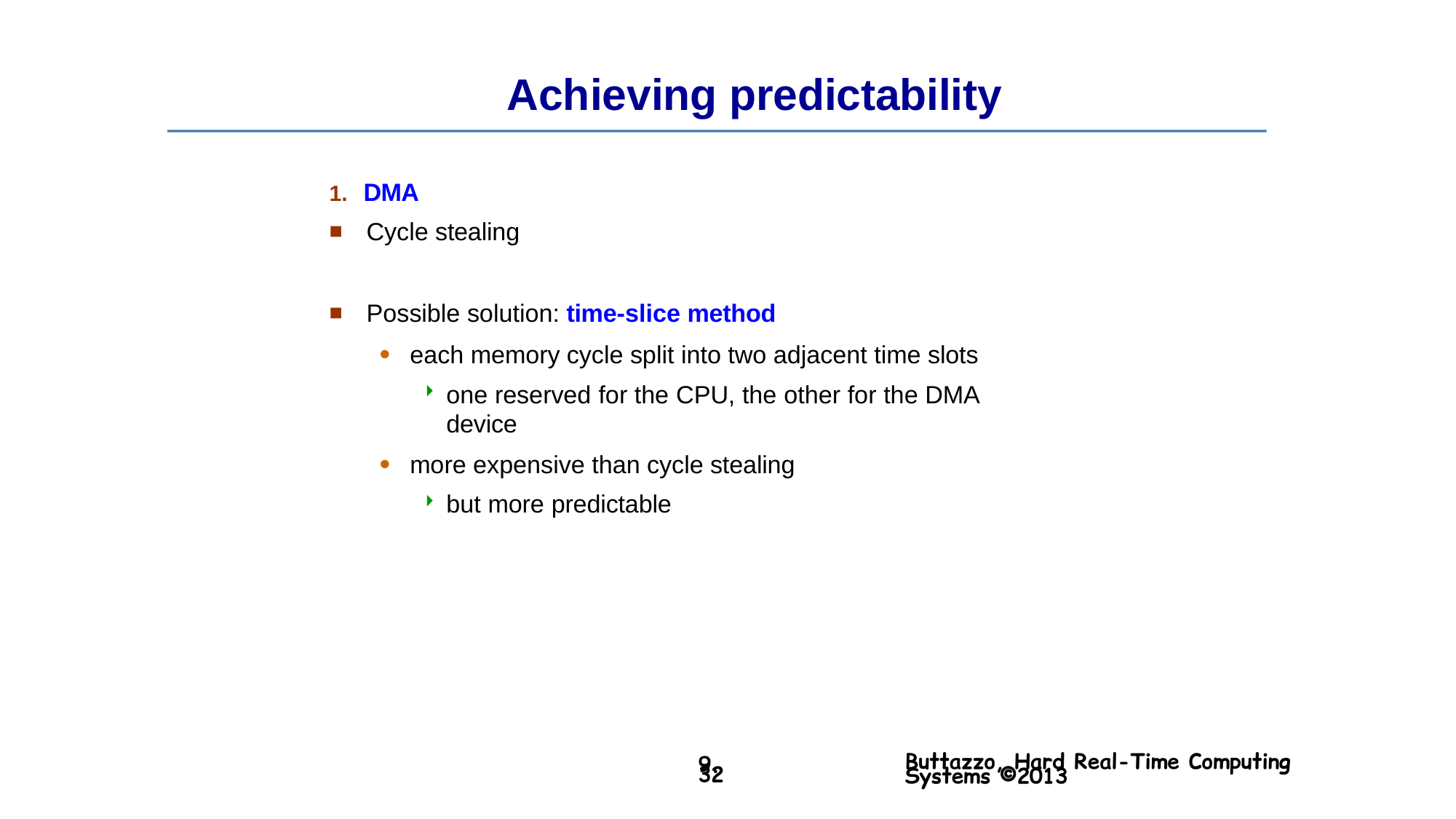

# Achieving predictability
DMA
Cycle stealing

Possible solution: time-slice method
each memory cycle split into two adjacent time slots
one reserved for the CPU, the other for the DMA device
more expensive than cycle stealing
but more predictable
Buttazzo, Hard Real-Time Computing Systems ©2013
9.32